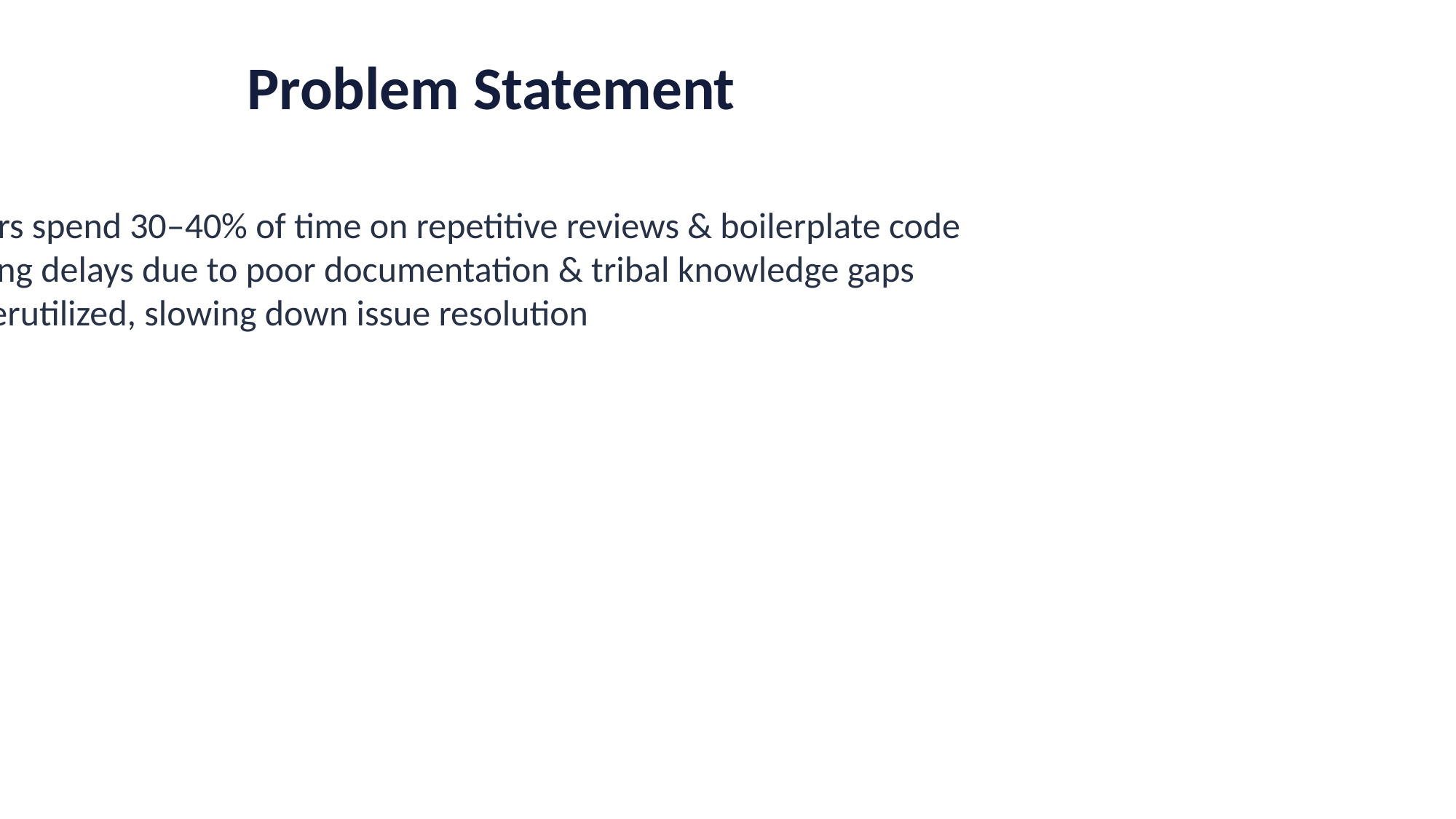

Problem Statement

Developers spend 30–40% of time on repetitive reviews & boilerplate code
Onboarding delays due to poor documentation & tribal knowledge gaps
Logs underutilized, slowing down issue resolution